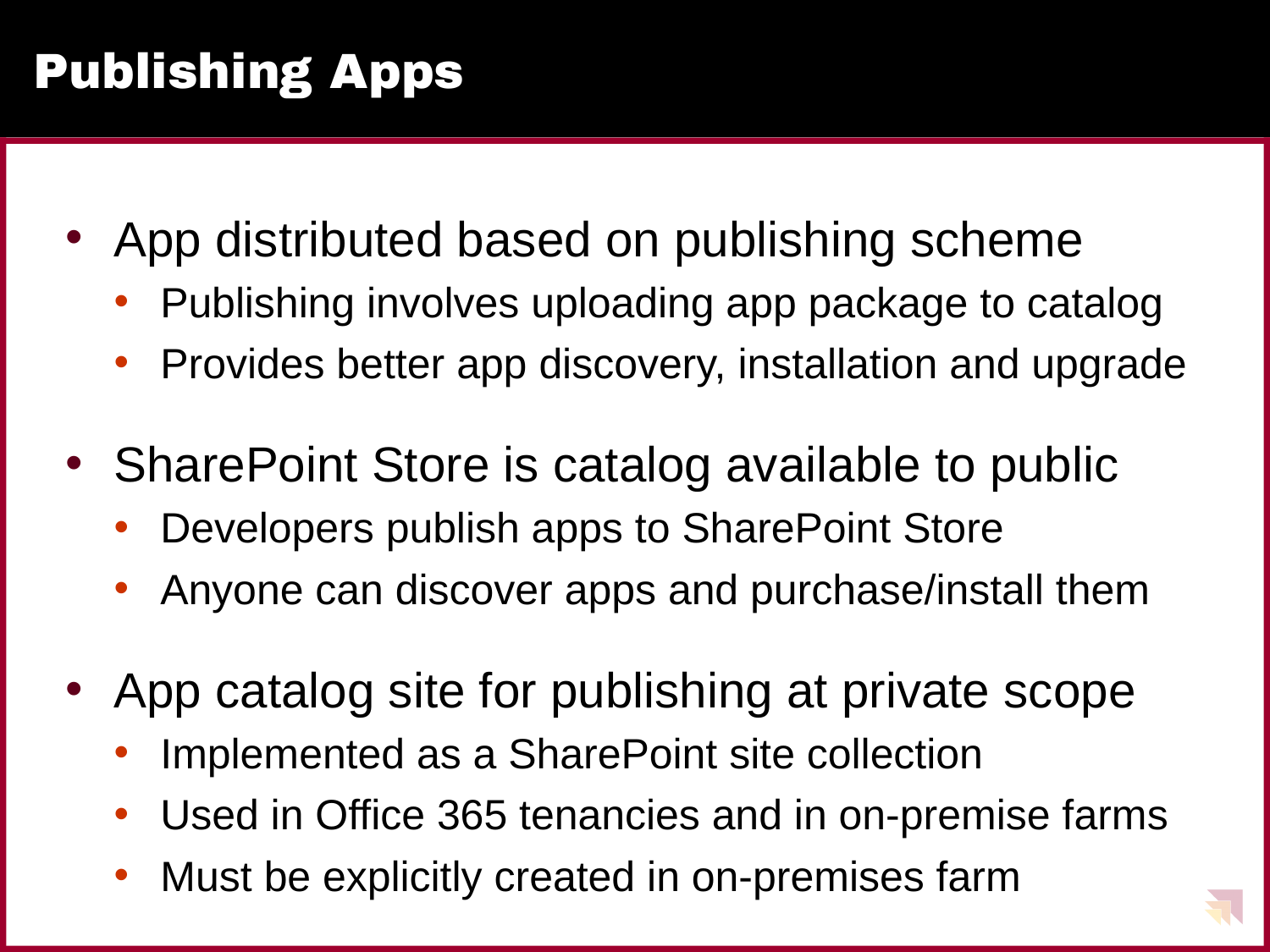

# Publishing Apps
App distributed based on publishing scheme
Publishing involves uploading app package to catalog
Provides better app discovery, installation and upgrade
SharePoint Store is catalog available to public
Developers publish apps to SharePoint Store
Anyone can discover apps and purchase/install them
App catalog site for publishing at private scope
Implemented as a SharePoint site collection
Used in Office 365 tenancies and in on-premise farms
Must be explicitly created in on-premises farm